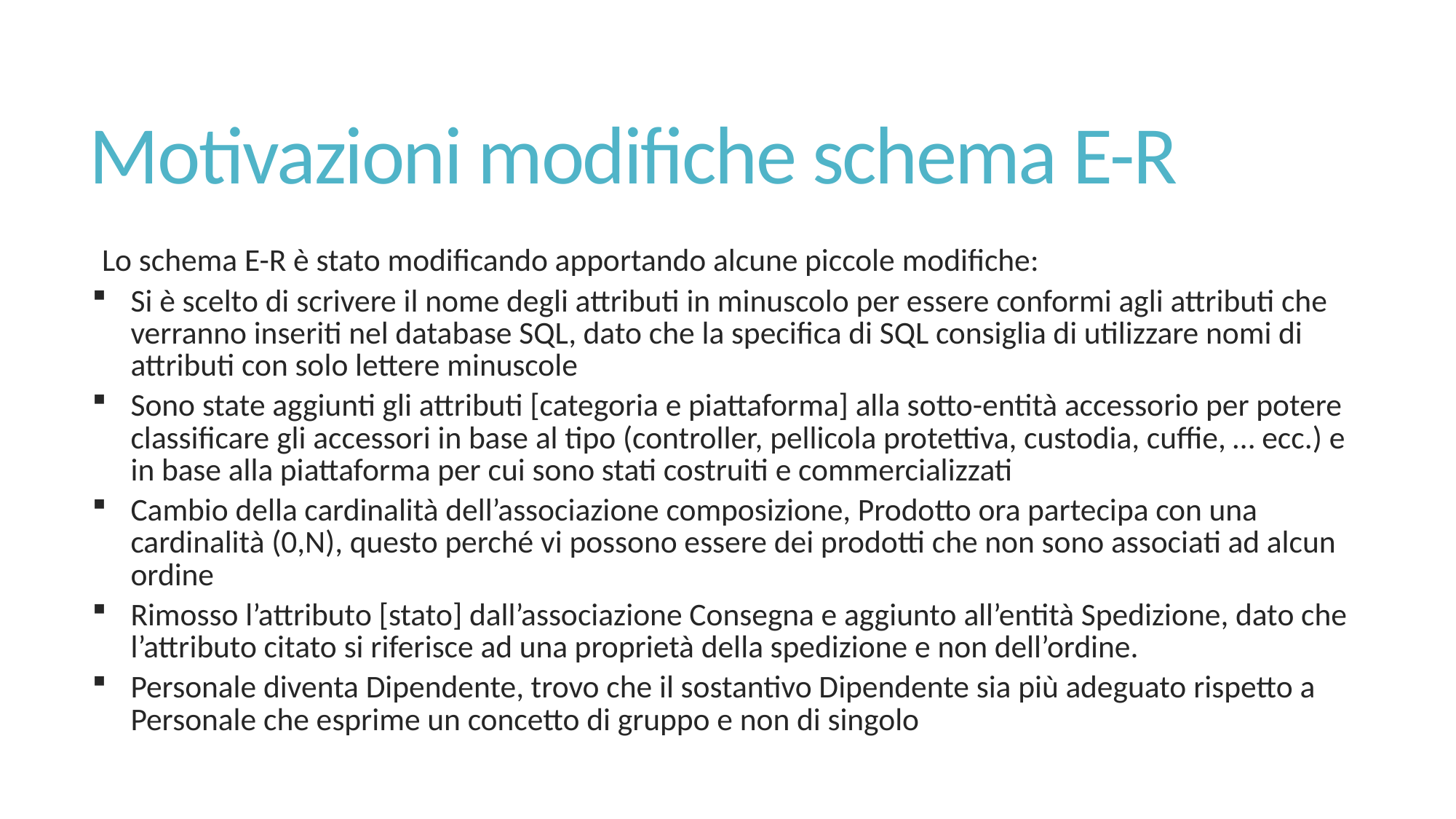

# Motivazioni modifiche schema E-R
Lo schema E-R è stato modificando apportando alcune piccole modifiche:
Si è scelto di scrivere il nome degli attributi in minuscolo per essere conformi agli attributi che verranno inseriti nel database SQL, dato che la specifica di SQL consiglia di utilizzare nomi di attributi con solo lettere minuscole
Sono state aggiunti gli attributi [categoria e piattaforma] alla sotto-entità accessorio per potere classificare gli accessori in base al tipo (controller, pellicola protettiva, custodia, cuffie, … ecc.) e in base alla piattaforma per cui sono stati costruiti e commercializzati
Cambio della cardinalità dell’associazione composizione, Prodotto ora partecipa con una cardinalità (0,N), questo perché vi possono essere dei prodotti che non sono associati ad alcun ordine
Rimosso l’attributo [stato] dall’associazione Consegna e aggiunto all’entità Spedizione, dato che l’attributo citato si riferisce ad una proprietà della spedizione e non dell’ordine.
Personale diventa Dipendente, trovo che il sostantivo Dipendente sia più adeguato rispetto a Personale che esprime un concetto di gruppo e non di singolo